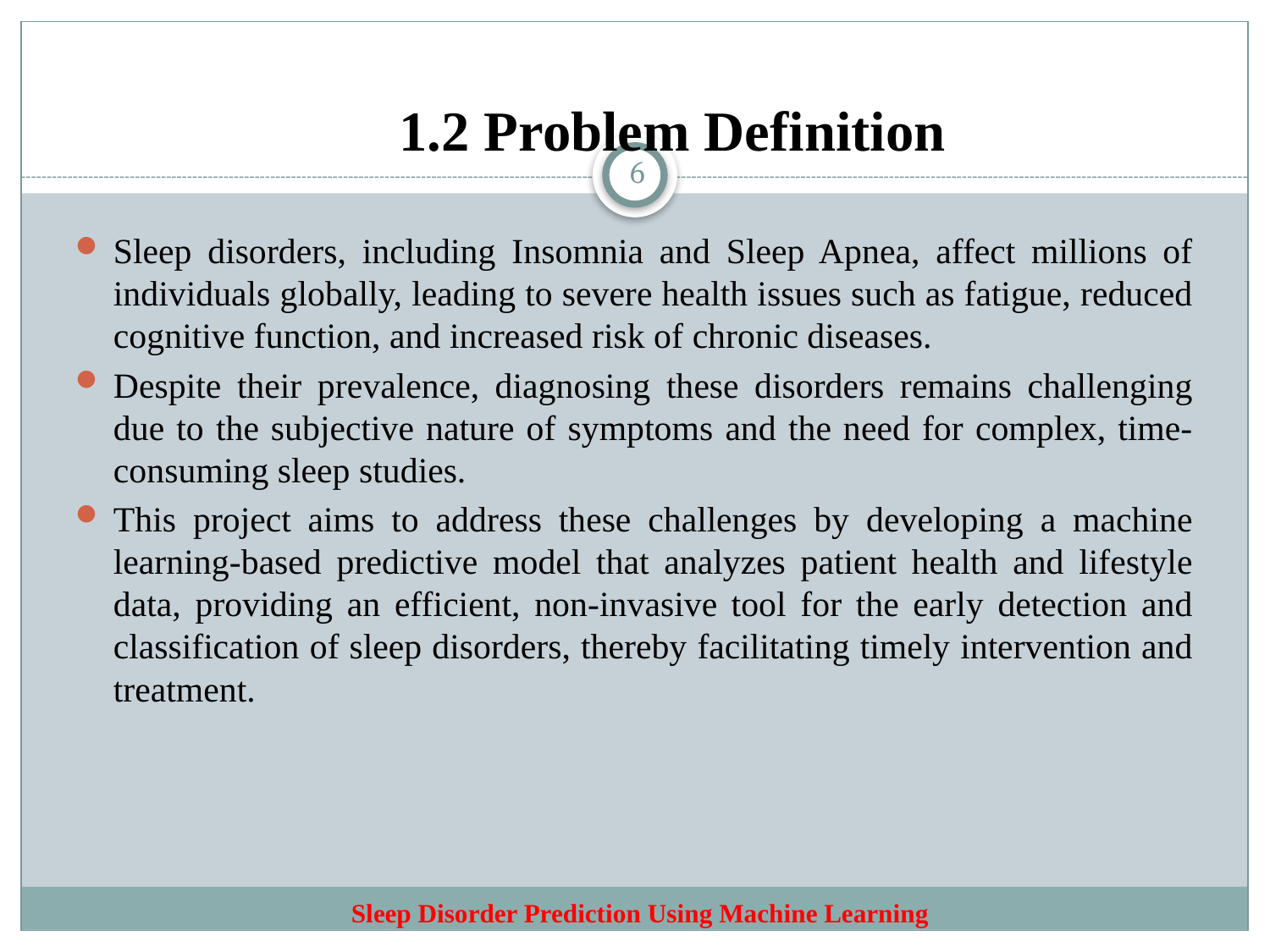

# 1.2 Problem Definition
6
Sleep disorders, including Insomnia and Sleep Apnea, affect millions of individuals globally, leading to severe health issues such as fatigue, reduced cognitive function, and increased risk of chronic diseases.
Despite their prevalence, diagnosing these disorders remains challenging due to the subjective nature of symptoms and the need for complex, time-consuming sleep studies.
This project aims to address these challenges by developing a machine learning-based predictive model that analyzes patient health and lifestyle data, providing an efficient, non-invasive tool for the early detection and classification of sleep disorders, thereby facilitating timely intervention and treatment.
Sleep Disorder Prediction Using Machine Learning